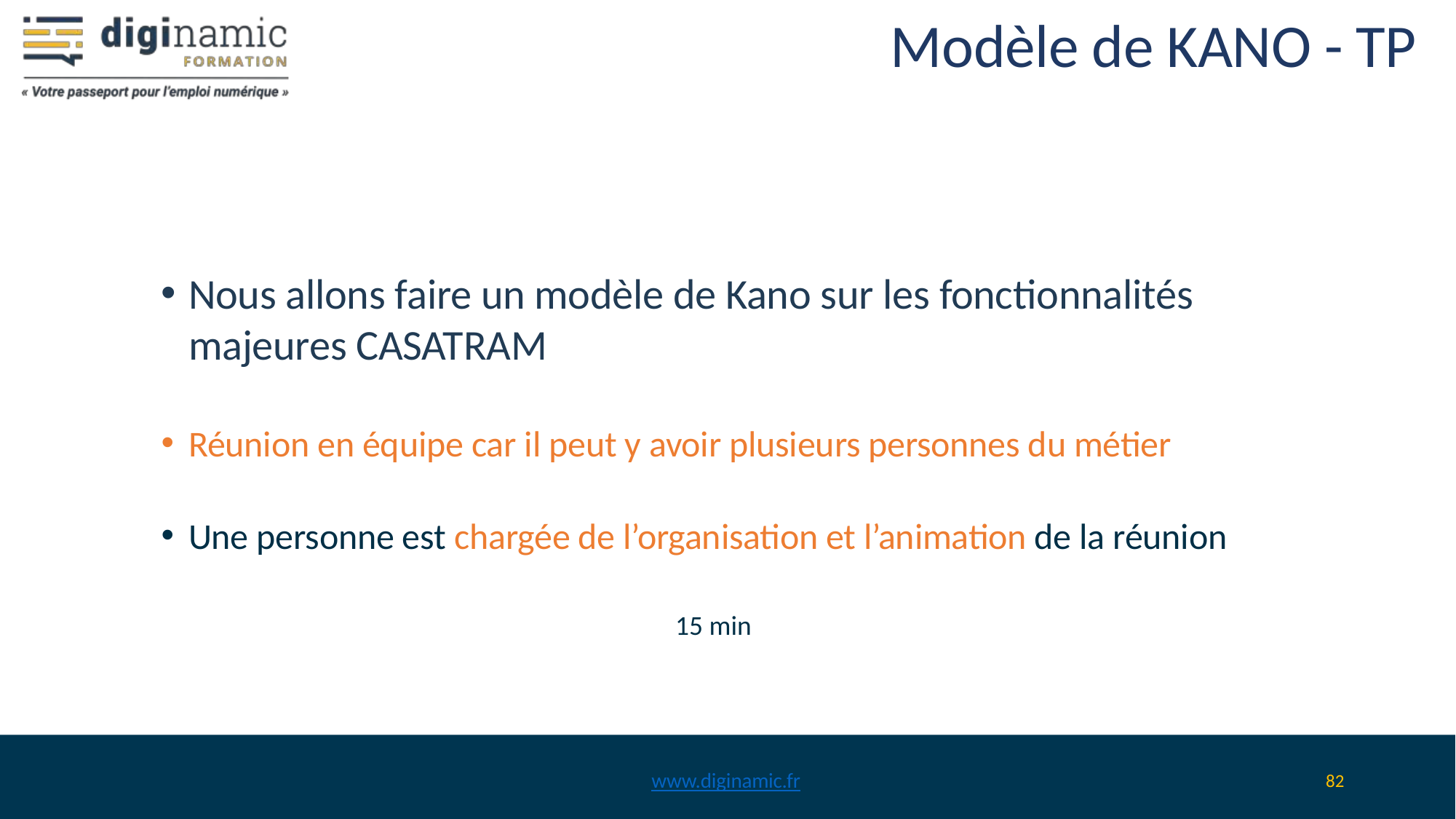

# Modèle de KANO - TP
Nous allons faire un modèle de Kano sur les fonctionnalités majeures CASATRAM

Réunion en équipe car il peut y avoir plusieurs personnes du métier

Une personne est chargée de l’organisation et l’animation de la réunion
15 min
www.diginamic.fr
82